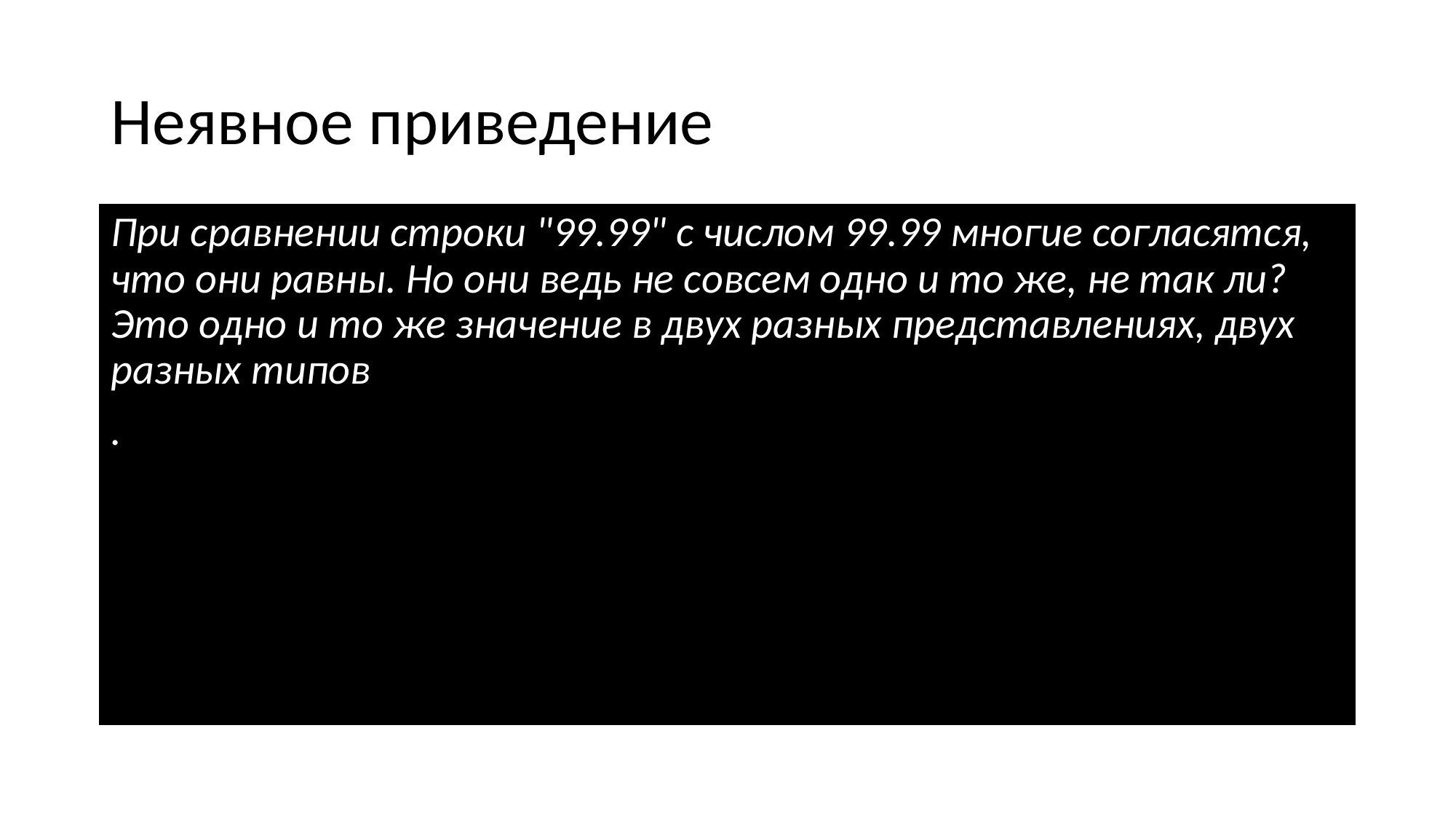

# Неявное приведение
При сравнении строки "99.99" с числом 99.99 многие согласятся, что они равны. Но они ведь не совсем одно и то же, не так ли? Это одно и то же значение в двух разных представлениях, двух разных типов
.